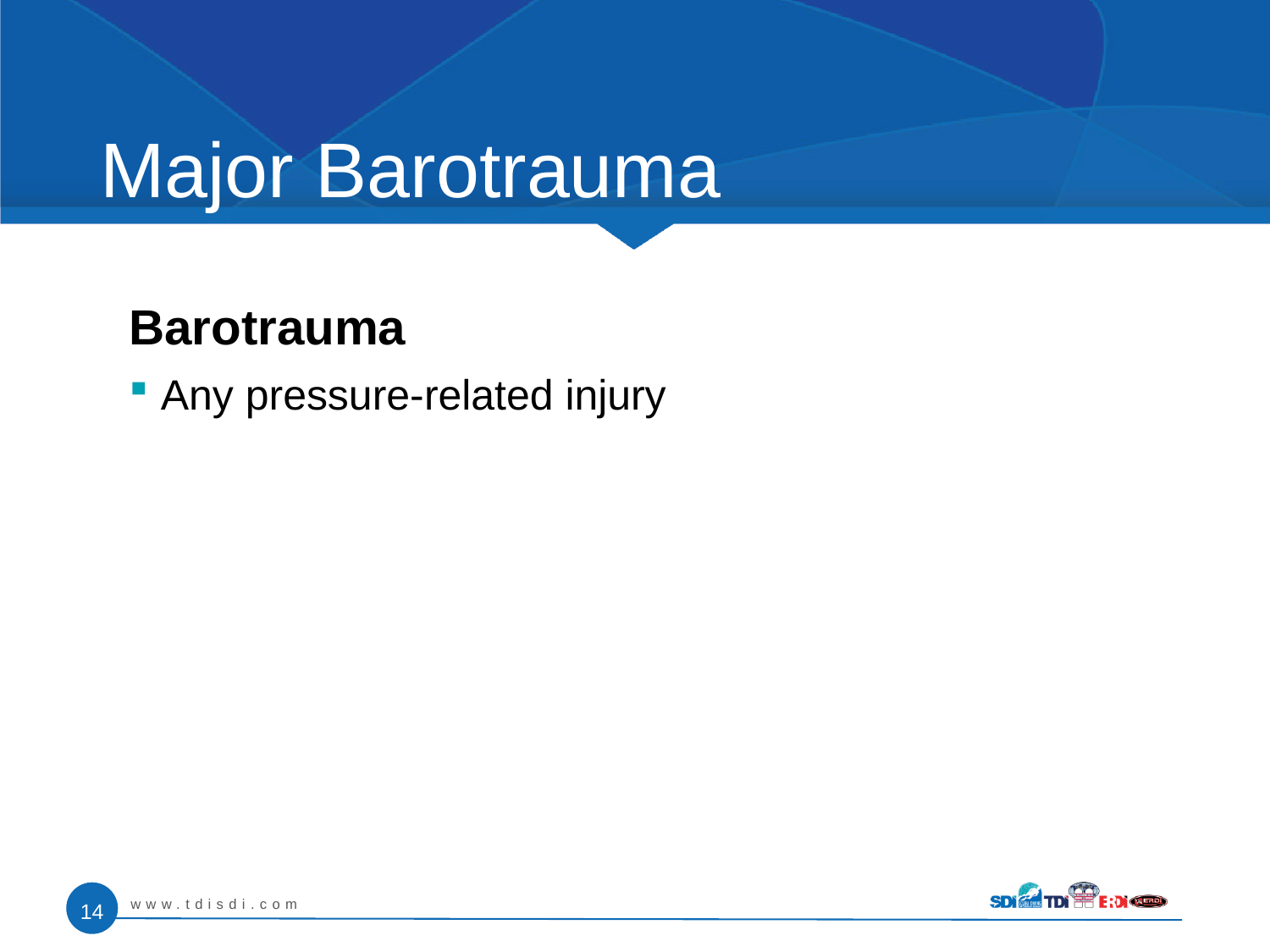

# Major Barotrauma
Barotrauma
Any pressure-related injury
www.tdisdi.com
14